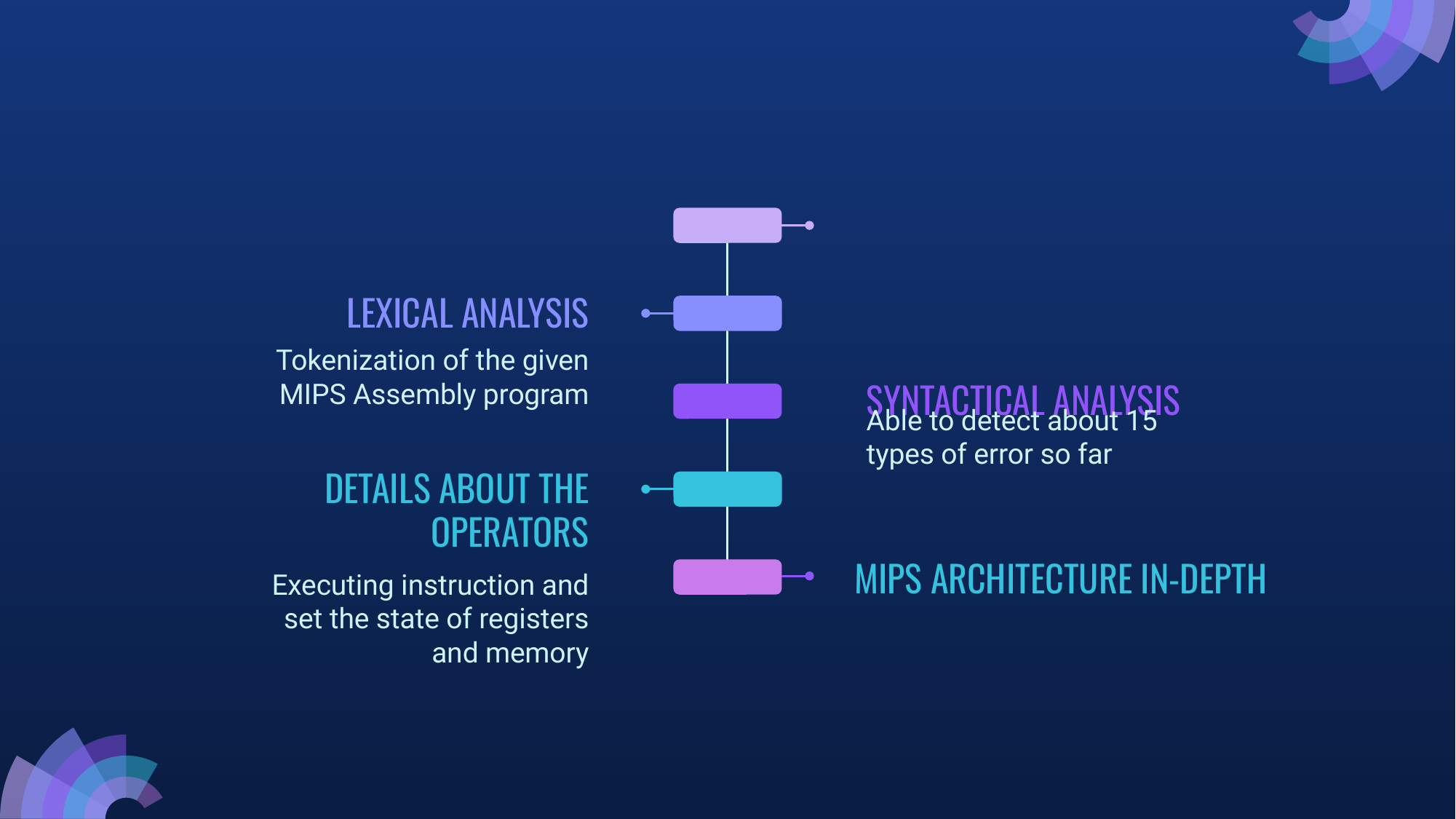

LEXICAL ANALYSIS

Tokenization of the given MIPS Assembly program
SYNTACTICAL ANALYSIS

Able to detect about 15 types of error so far
DETAILS ABOUT THE OPERATORS

MIPS ARCHITECTURE IN-DEPTH
Executing instruction and set the state of registers and memory